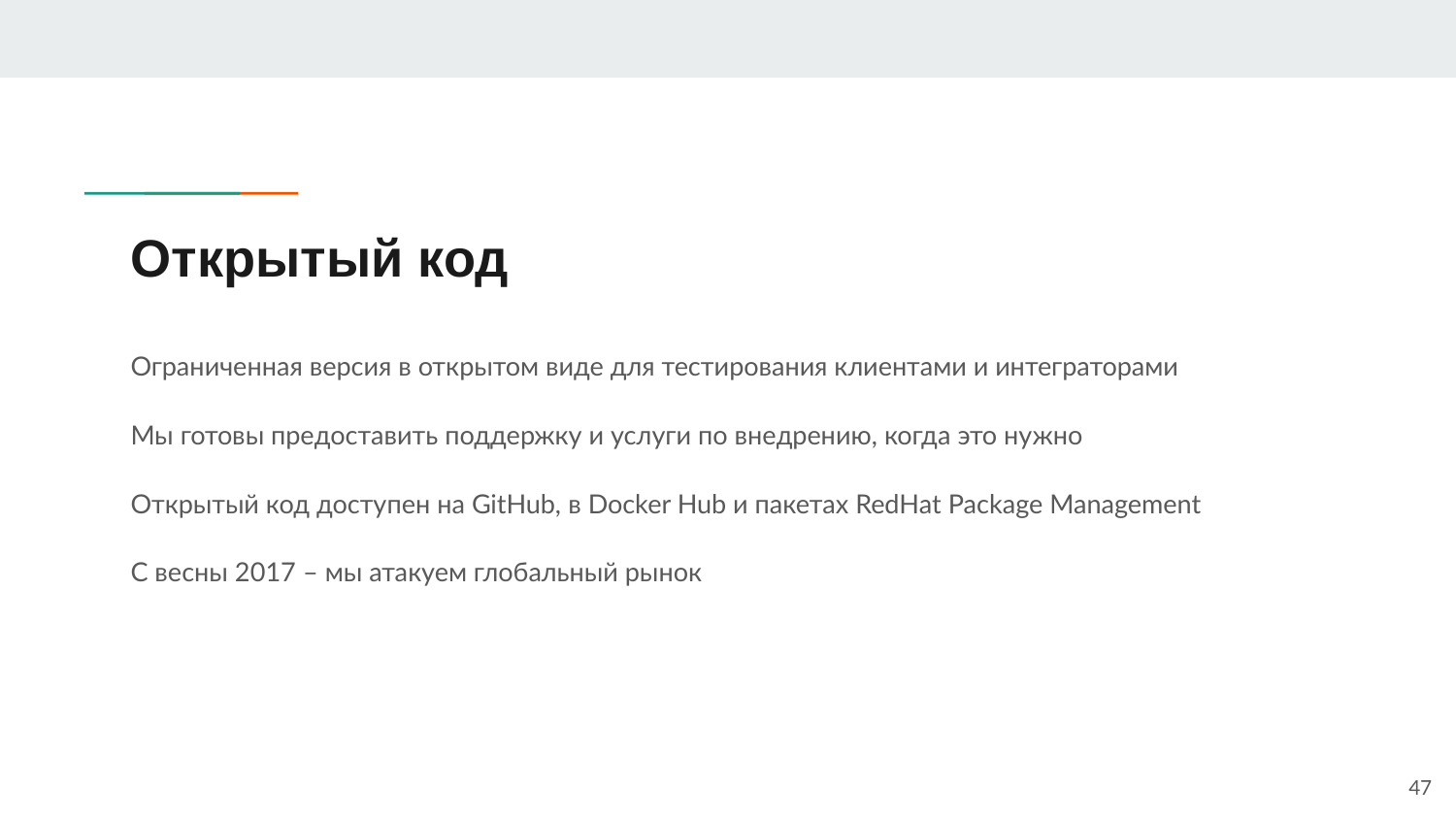

# Открытый код
Ограниченная версия в открытом виде для тестирования клиентами и интеграторами
Мы готовы предоставить поддержку и услуги по внедрению, когда это нужно
Открытый код доступен на GitHub, в Docker Hub и пакетах RedHat Package Management
С весны 2017 – мы атакуем глобальный рынок
47